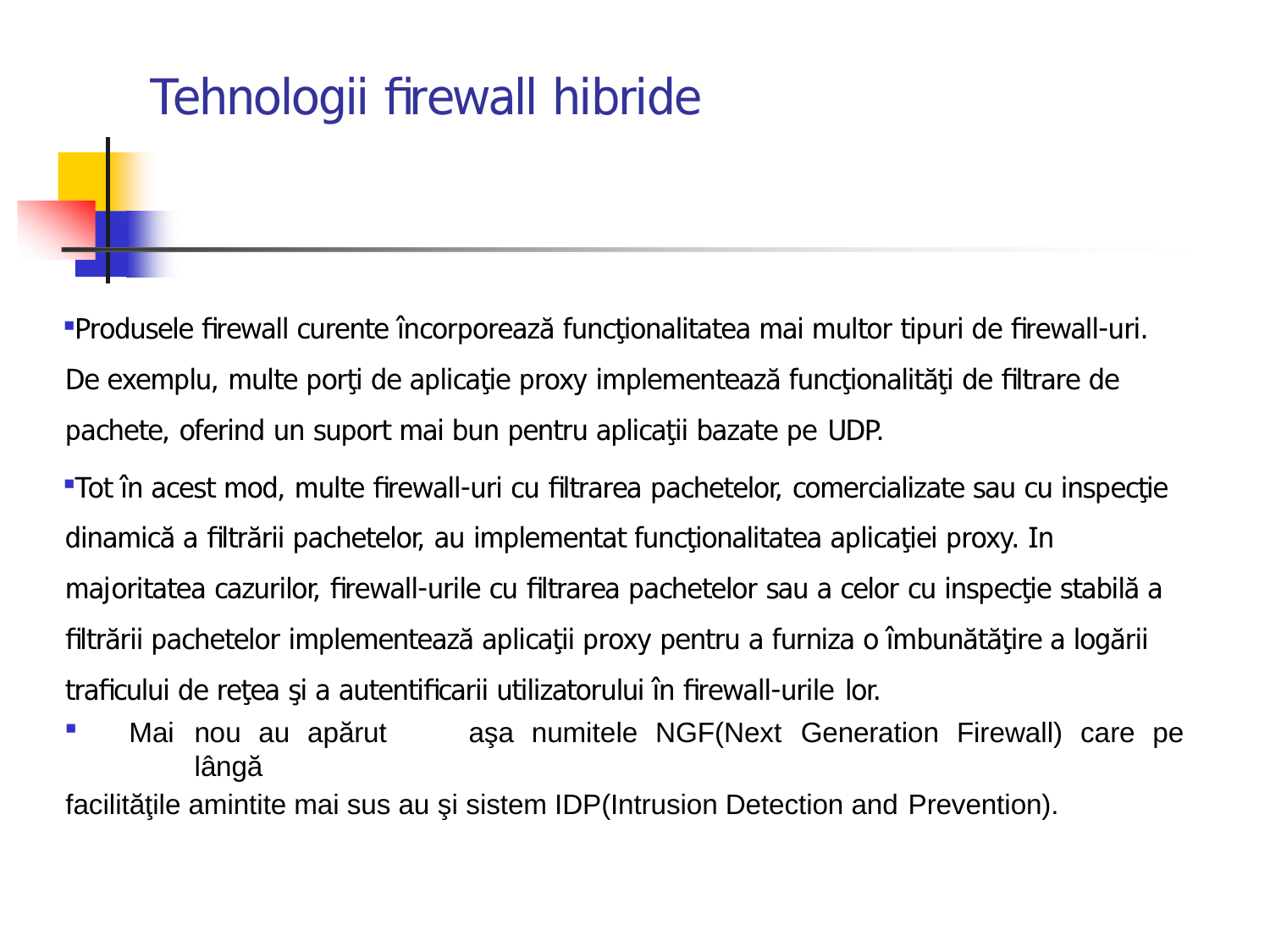

# Tehnologii firewall hibride

Produsele firewall curente încorporează funcţionalitatea mai multor tipuri de firewall-uri.  De exemplu, multe porţi de aplicaţie proxy implementează funcţionalităţi de filtrare de  pachete, oferind un suport mai bun pentru aplicaţii bazate pe UDP.
Tot în acest mod, multe firewall-uri cu filtrarea pachetelor, comercializate sau cu inspecţie  dinamică a filtrării pachetelor, au implementat funcţionalitatea aplicaţiei proxy. In  majoritatea cazurilor, firewall-urile cu filtrarea pachetelor sau a celor cu inspecţie stabilă a  filtrării pachetelor implementează aplicaţii proxy pentru a furniza o îmbunătăţire a logării  traficului de reţea şi a autentificarii utilizatorului în firewall-urile lor.
Mai	nou  au  apărut	aşa  numitele  NGF(Next	Generation  Firewall)  care  pe	lângă
facilităţile amintite mai sus au şi sistem IDP(Intrusion Detection and Prevention).